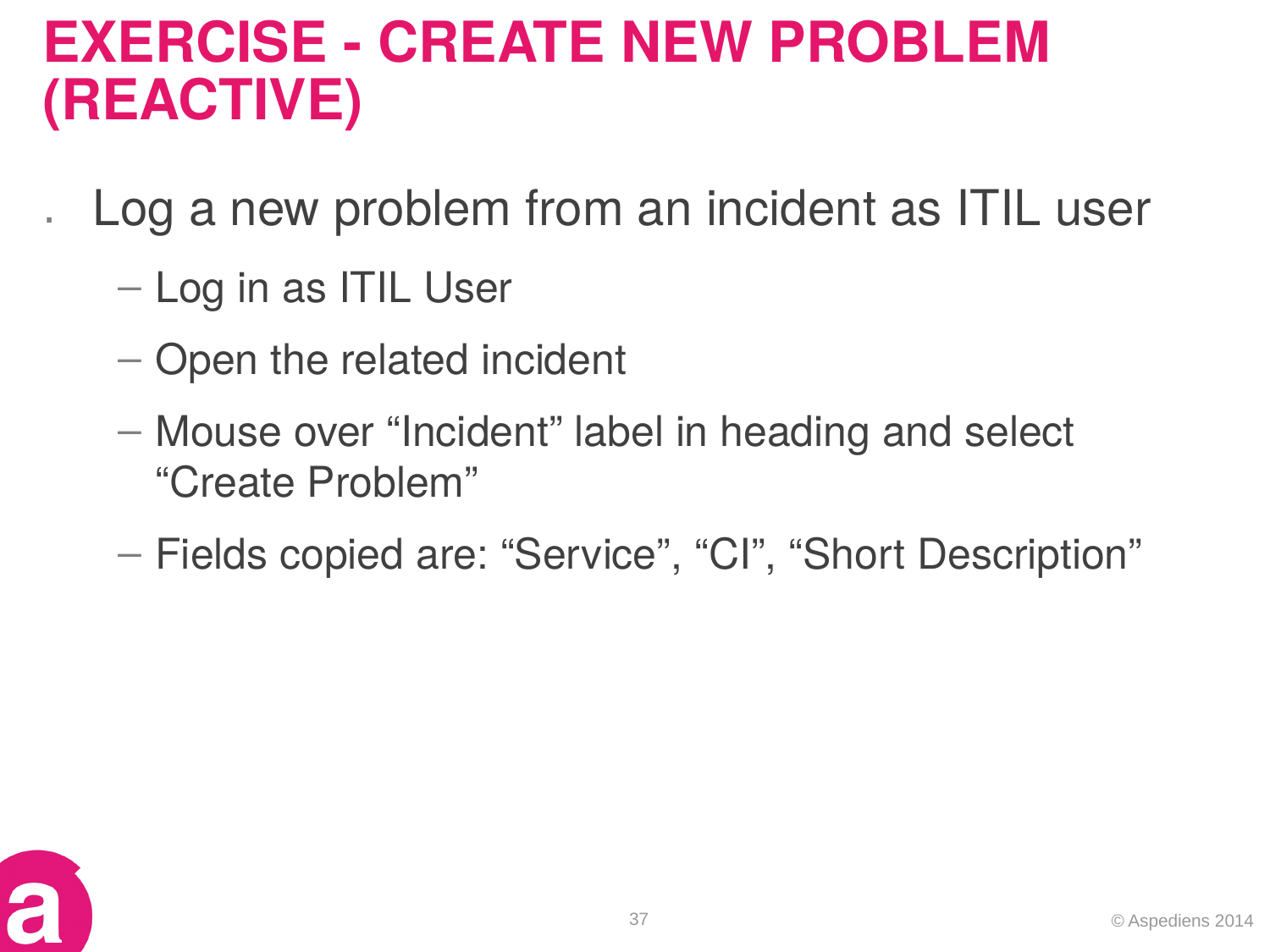

# Exercise - Create new problem (Reactive)
Log a new problem from an incident as ITIL user
Log in as ITIL User
Open the related incident
Mouse over “Incident” label in heading and select “Create Problem”
Fields copied are: “Service”, “CI”, “Short Description”